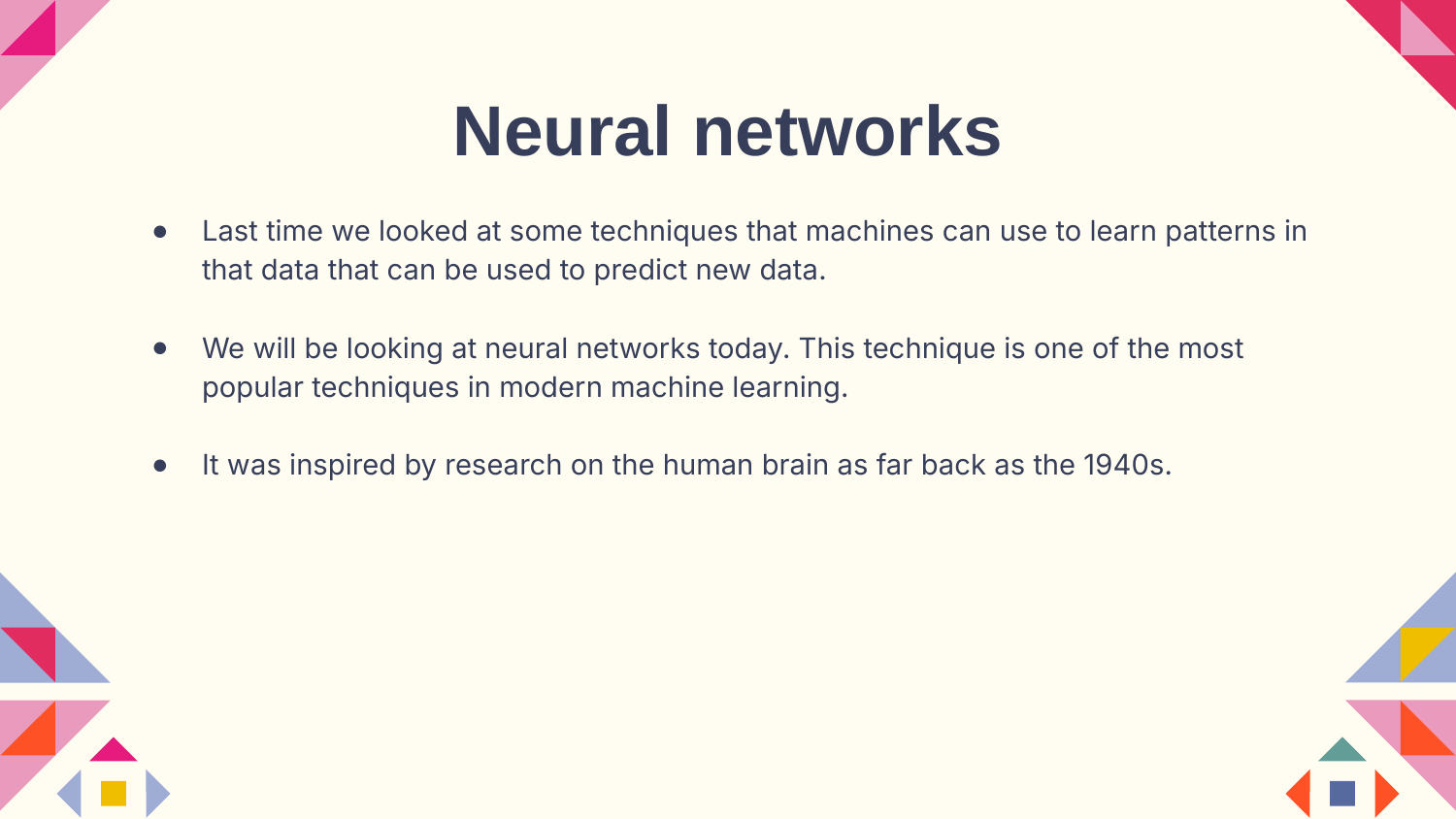

# Neural networks
Last time we looked at some techniques that machines can use to learn patterns in that data that can be used to predict new data.

We will be looking at neural networks today. This technique is one of the most popular techniques in modern machine learning.

It was inspired by research on the human brain as far back as the 1940s.